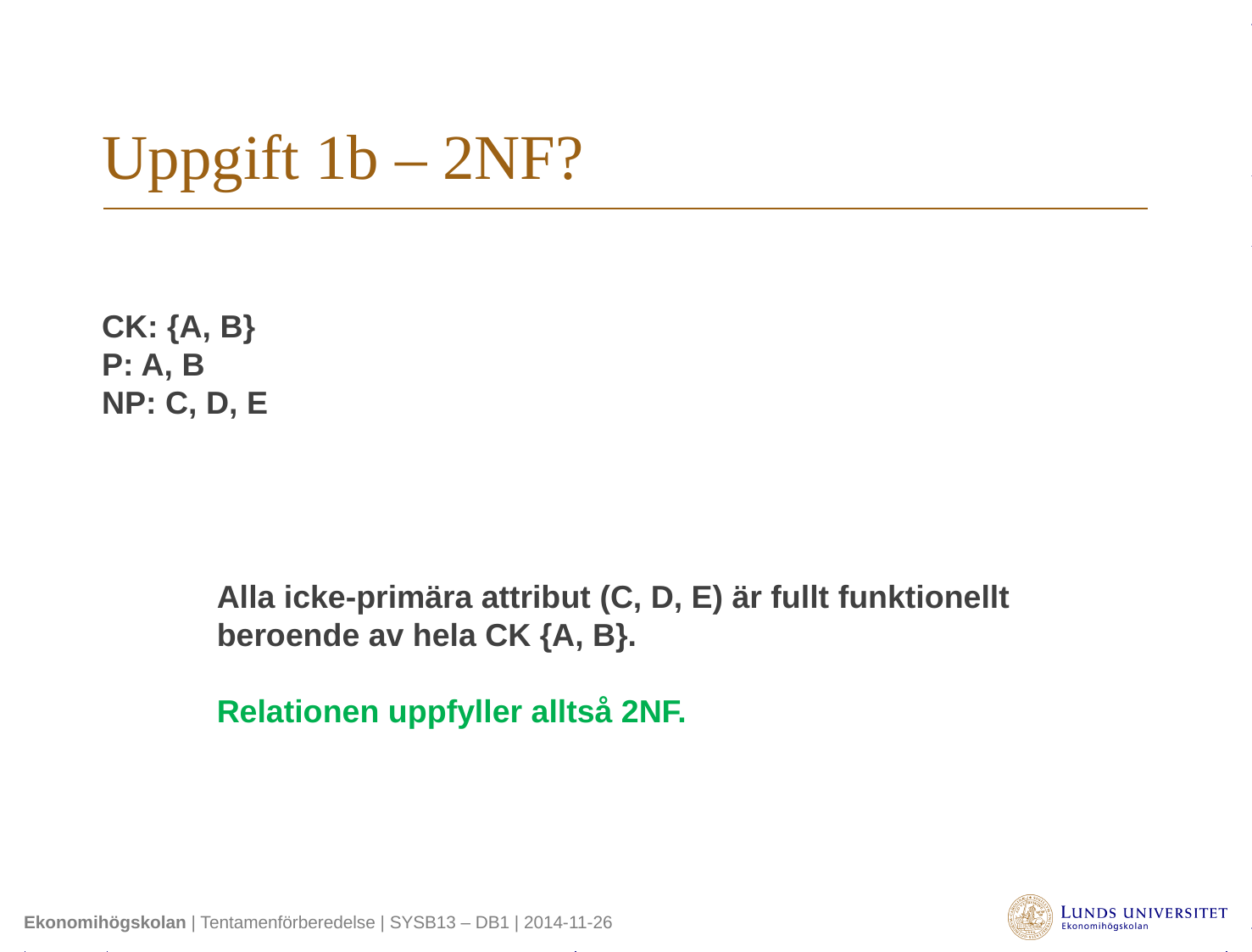

# Uppgift 1b – 2NF?
CK: {A, B}
P: A, B
NP: C, D, E
Alla icke-primära attribut (C, D, E) är fullt funktionellt beroende av hela CK {A, B}.

Relationen uppfyller alltså 2NF.